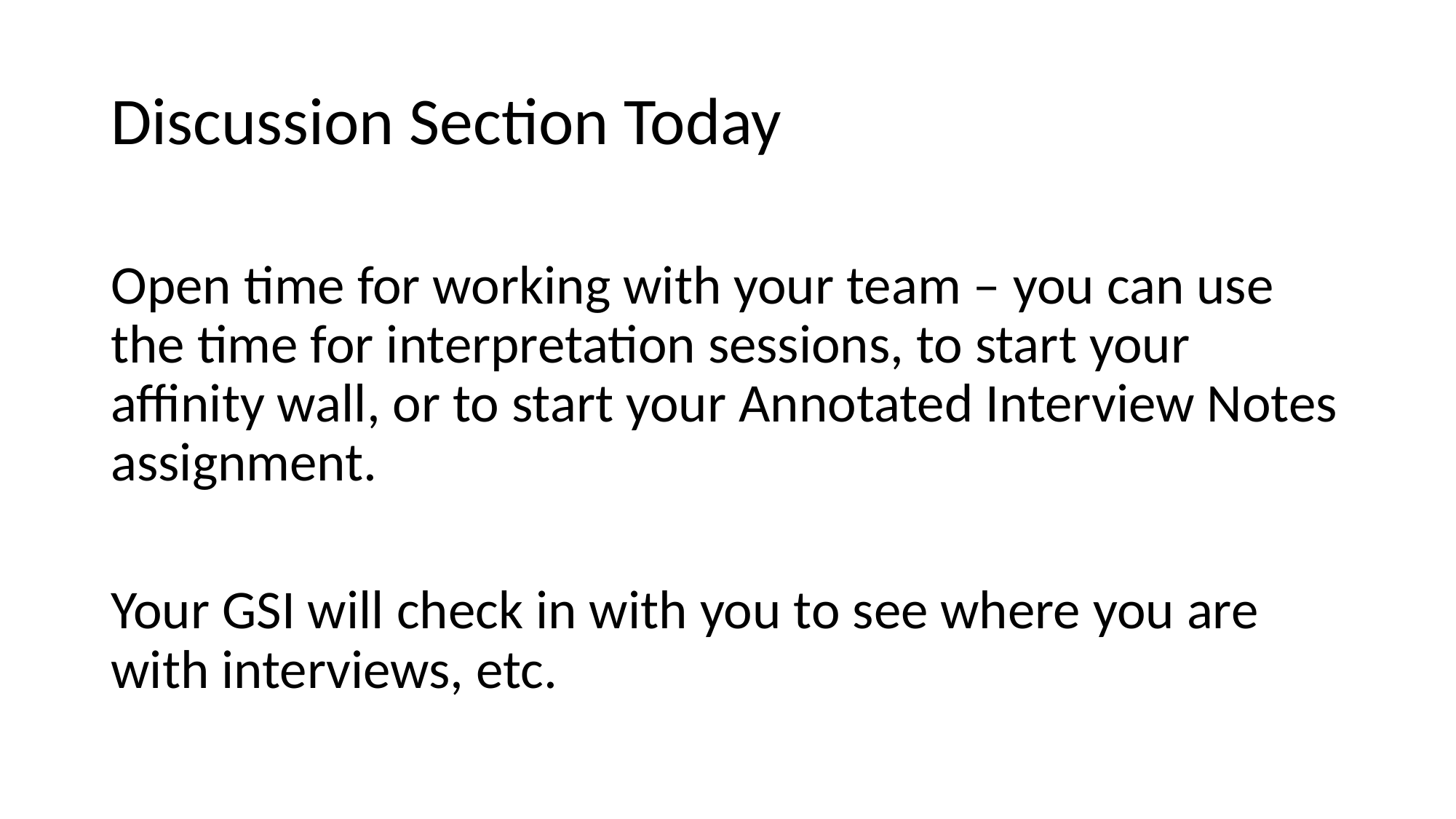

# Discussion Section Today
Open time for working with your team – you can use the time for interpretation sessions, to start your affinity wall, or to start your Annotated Interview Notes assignment.

Your GSI will check in with you to see where you are with interviews, etc.